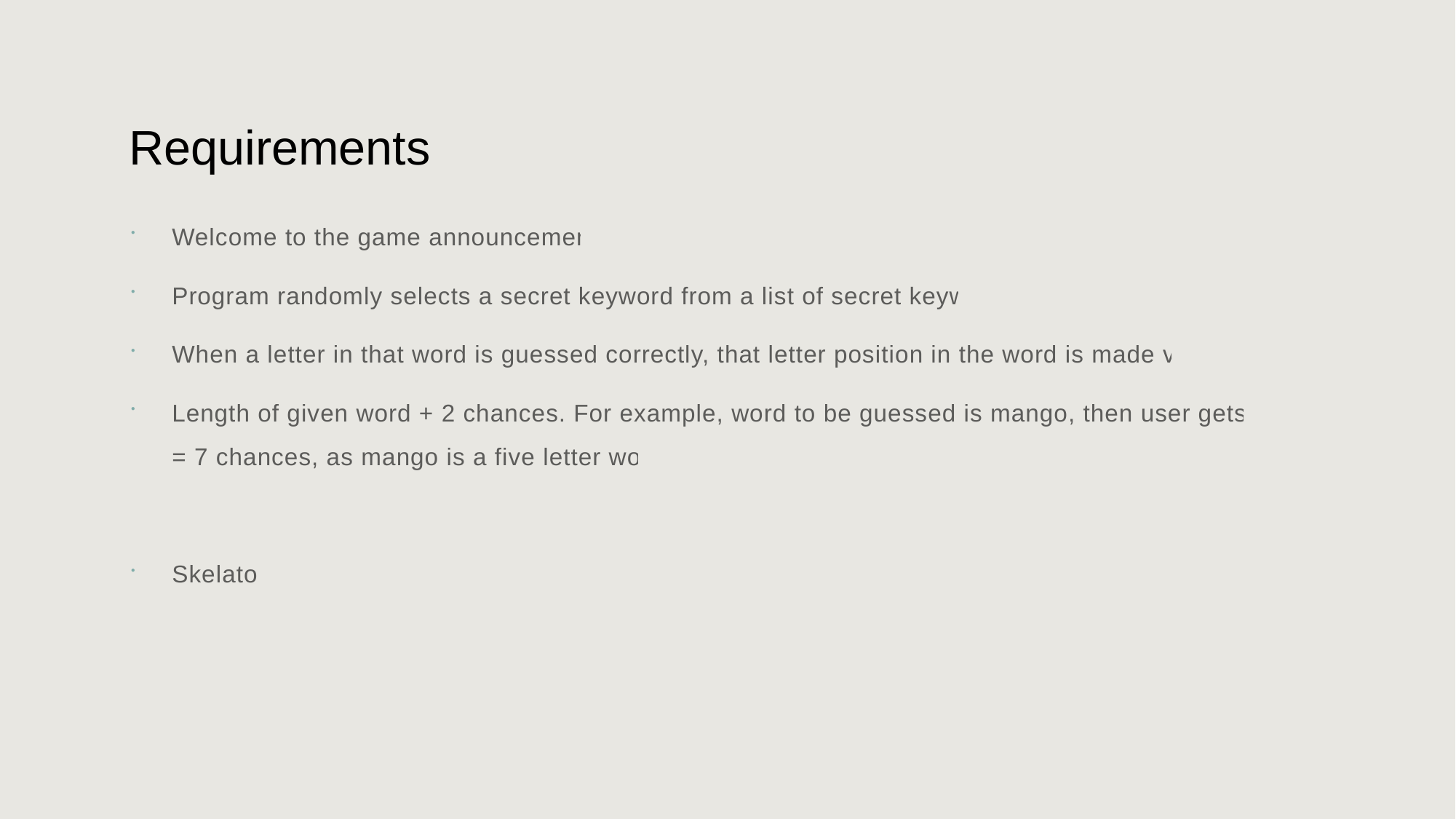

# Requirements
Welcome to the game announcement.
Program randomly selects a secret keyword from a list of secret keyword.
When a letter in that word is guessed correctly, that letter position in the word is made visible.
Length of given word + 2 chances. For example, word to be guessed is mango, then user gets 5 + 2 = 7 chances, as mango is a five letter word.

Skelatol